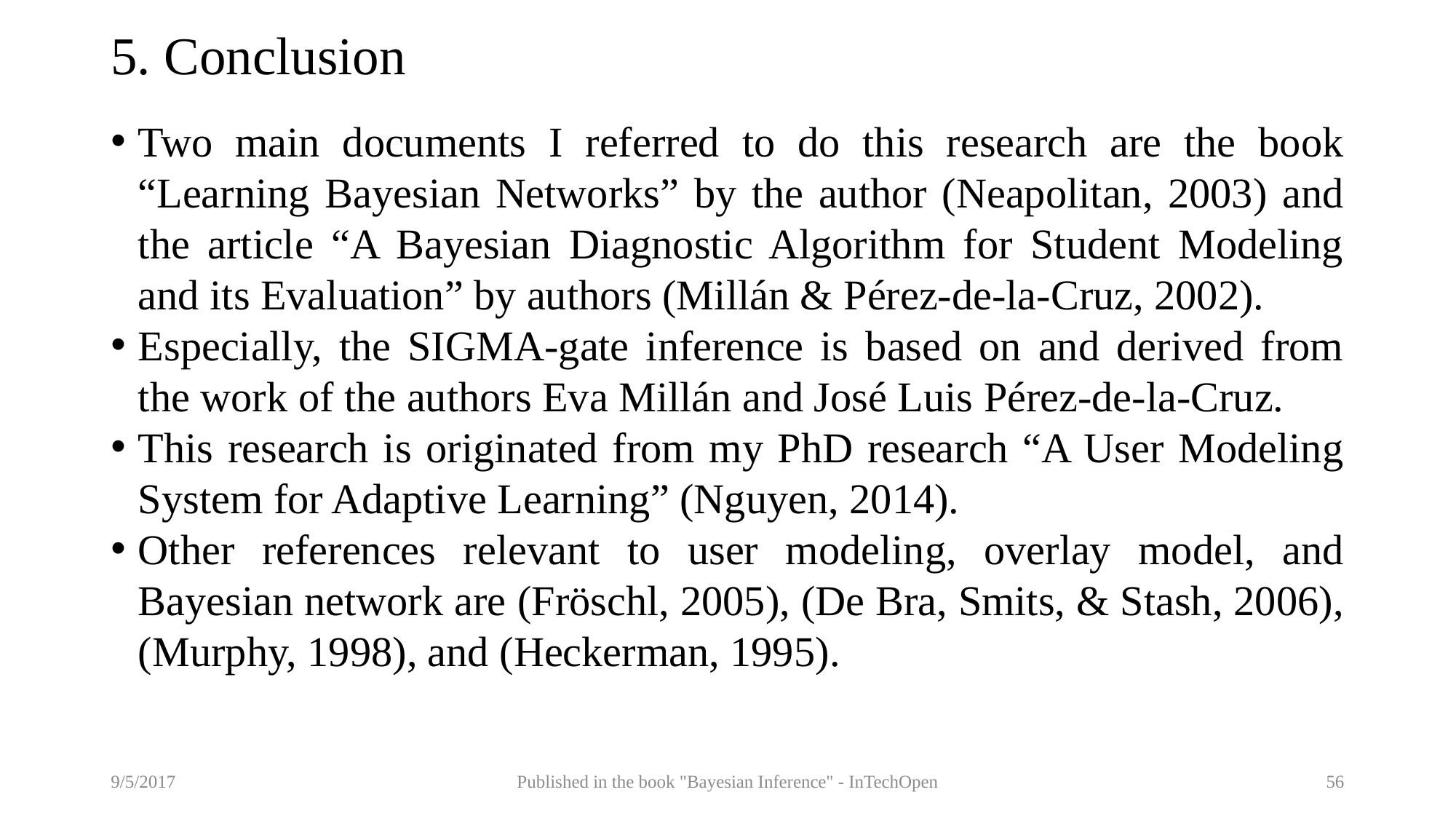

# 5. Conclusion
Two main documents I referred to do this research are the book “Learning Bayesian Networks” by the author (Neapolitan, 2003) and the article “A Bayesian Diagnostic Algorithm for Student Modeling and its Evaluation” by authors (Millán & Pérez-de-la-Cruz, 2002).
Especially, the SIGMA-gate inference is based on and derived from the work of the authors Eva Millán and José Luis Pérez-de-la-Cruz.
This research is originated from my PhD research “A User Modeling System for Adaptive Learning” (Nguyen, 2014).
Other references relevant to user modeling, overlay model, and Bayesian network are (Fröschl, 2005), (De Bra, Smits, & Stash, 2006), (Murphy, 1998), and (Heckerman, 1995).
9/5/2017
Published in the book "Bayesian Inference" - InTechOpen
56